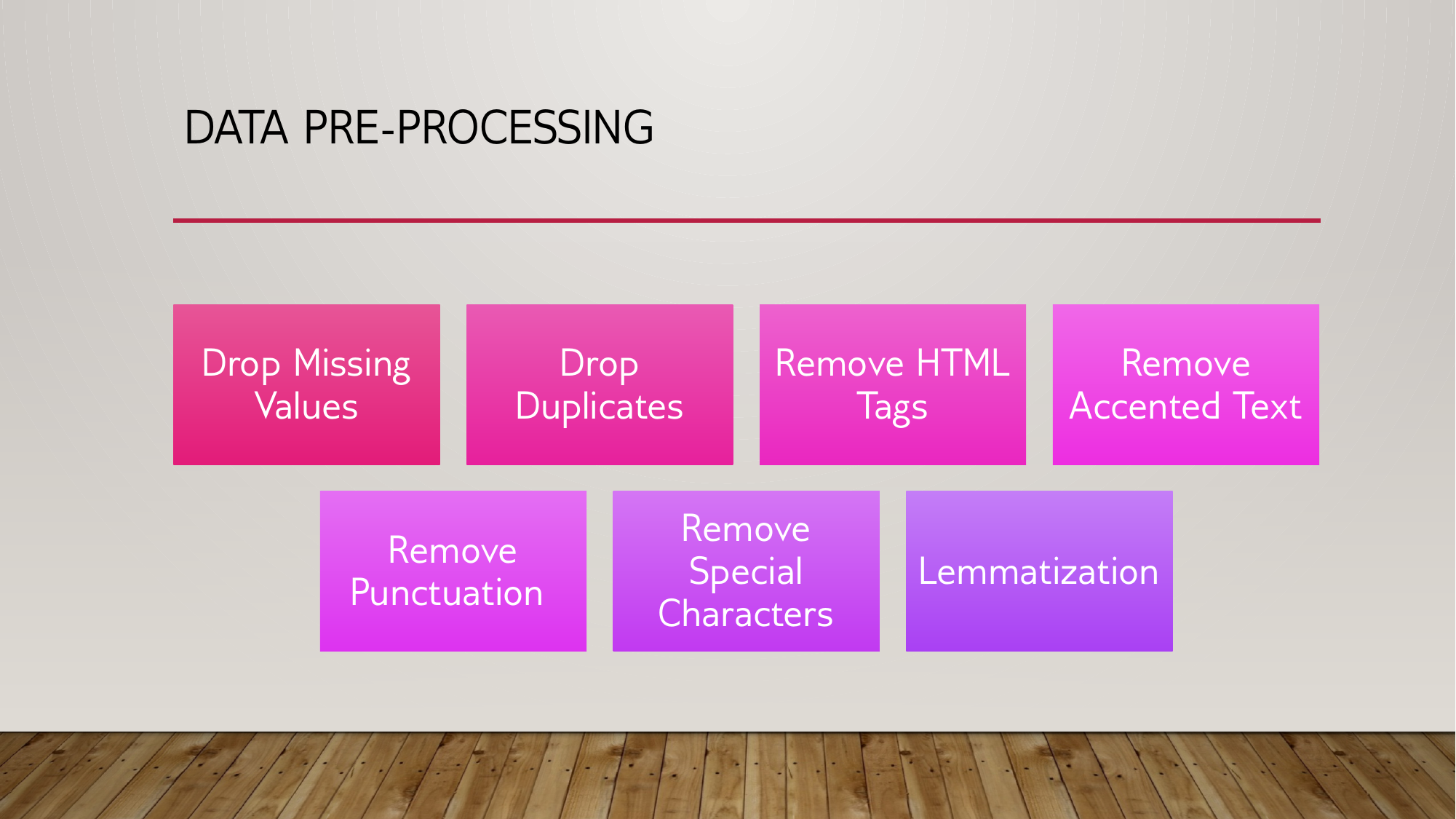

# Data Pre-processing
Drop Missing Values
Drop Duplicates
Remove HTML Tags
Remove Accented Text
Remove Punctuation
Remove Special Characters
Lemmatization